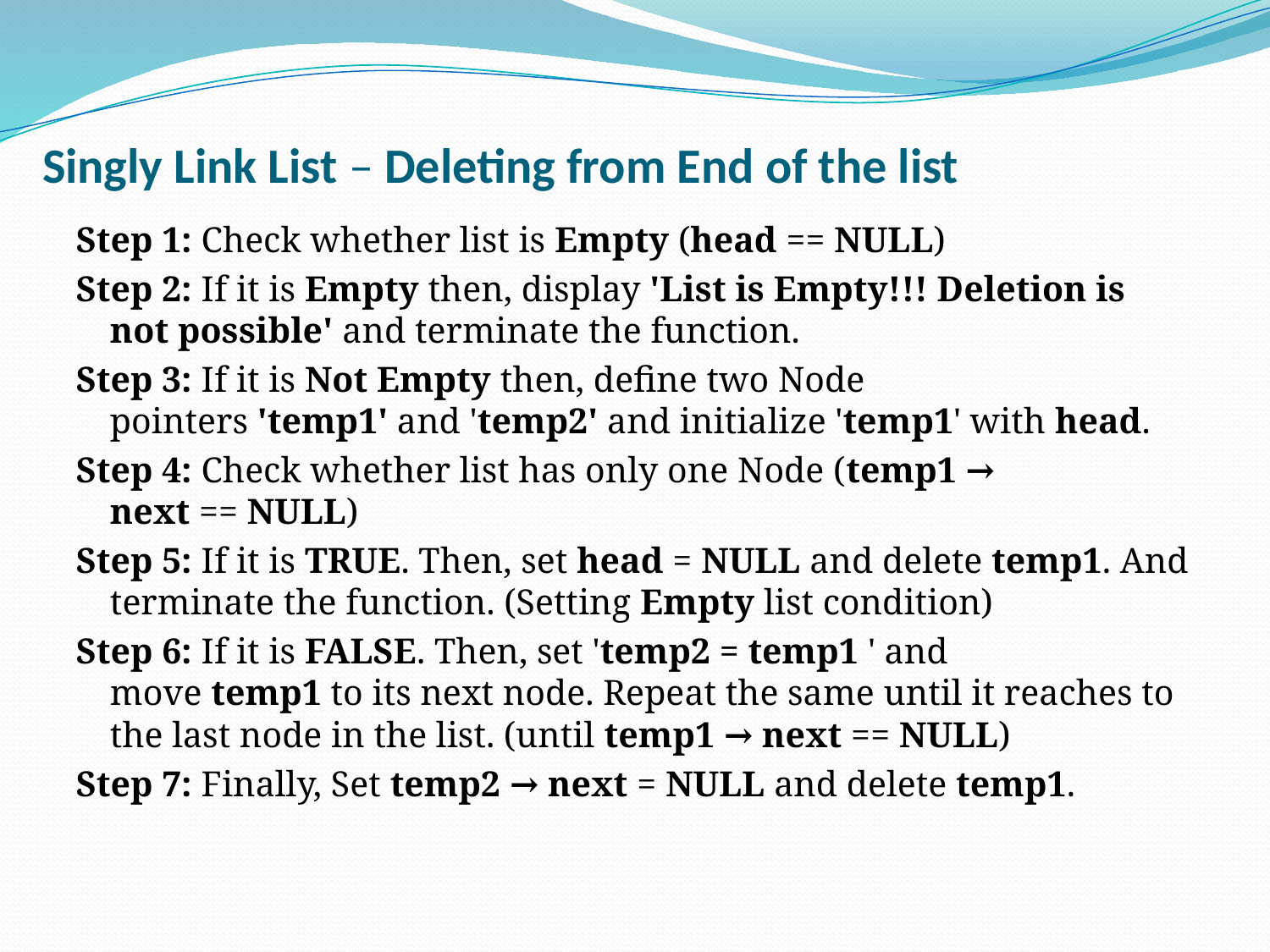

# Singly Link List – Deleting from End of the list
Step 1: Check whether list is Empty (head == NULL)
Step 2: If it is Empty then, display 'List is Empty!!! Deletion is not possible' and terminate the function.
Step 3: If it is Not Empty then, define two Node pointers 'temp1' and 'temp2' and initialize 'temp1' with head.
Step 4: Check whether list has only one Node (temp1 → next == NULL)
Step 5: If it is TRUE. Then, set head = NULL and delete temp1. And terminate the function. (Setting Empty list condition)
Step 6: If it is FALSE. Then, set 'temp2 = temp1 ' and move temp1 to its next node. Repeat the same until it reaches to the last node in the list. (until temp1 → next == NULL)
Step 7: Finally, Set temp2 → next = NULL and delete temp1.